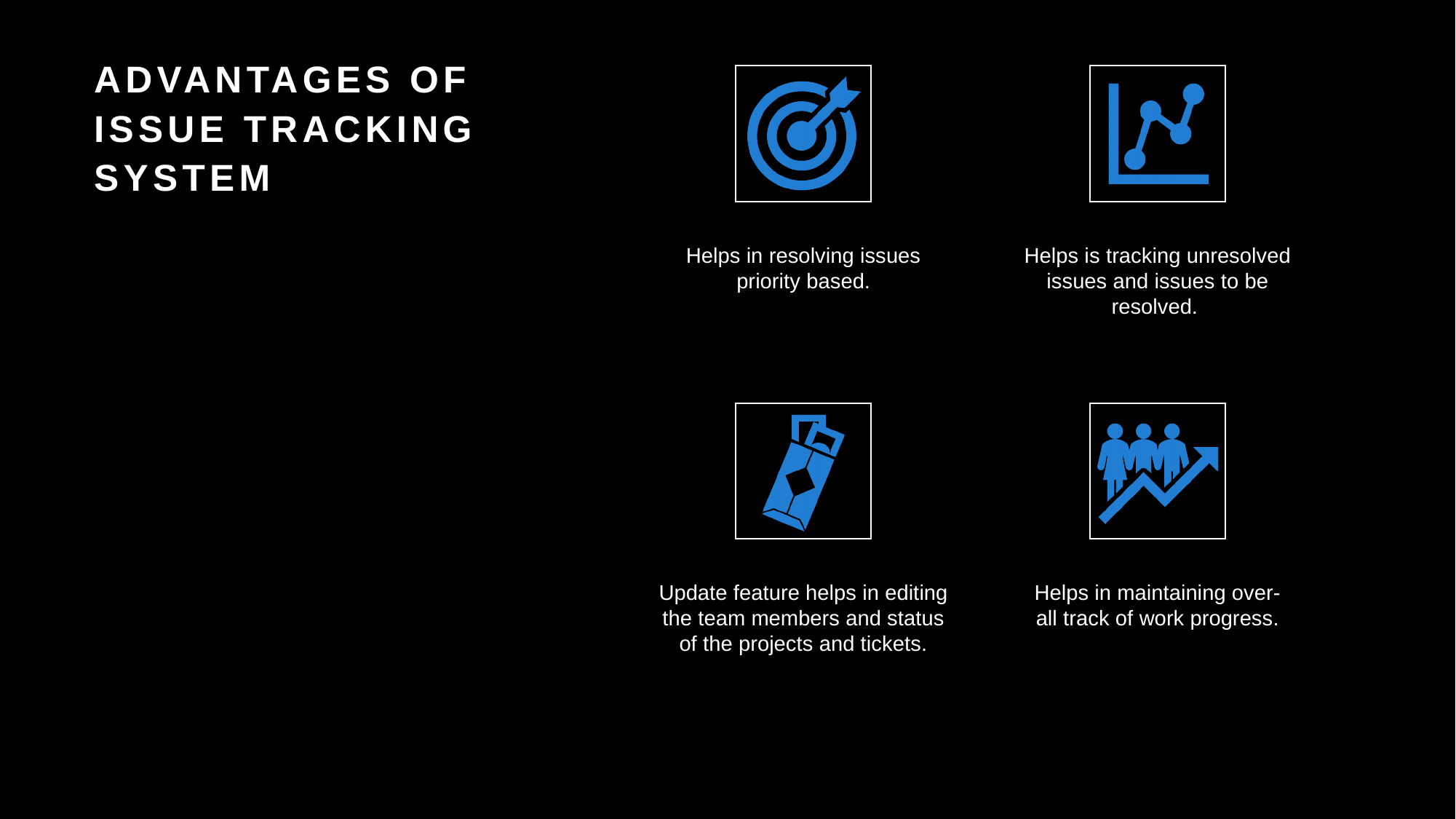

Helps in resolving issues priority based.
Helps is tracking unresolved issues and issues to be resolved.
Update feature helps in editing the team members and status of the projects and tickets.
Helps in maintaining over-all track of work progress.
# ADVANTAGES of ISSUE TRACKING SYSTEM